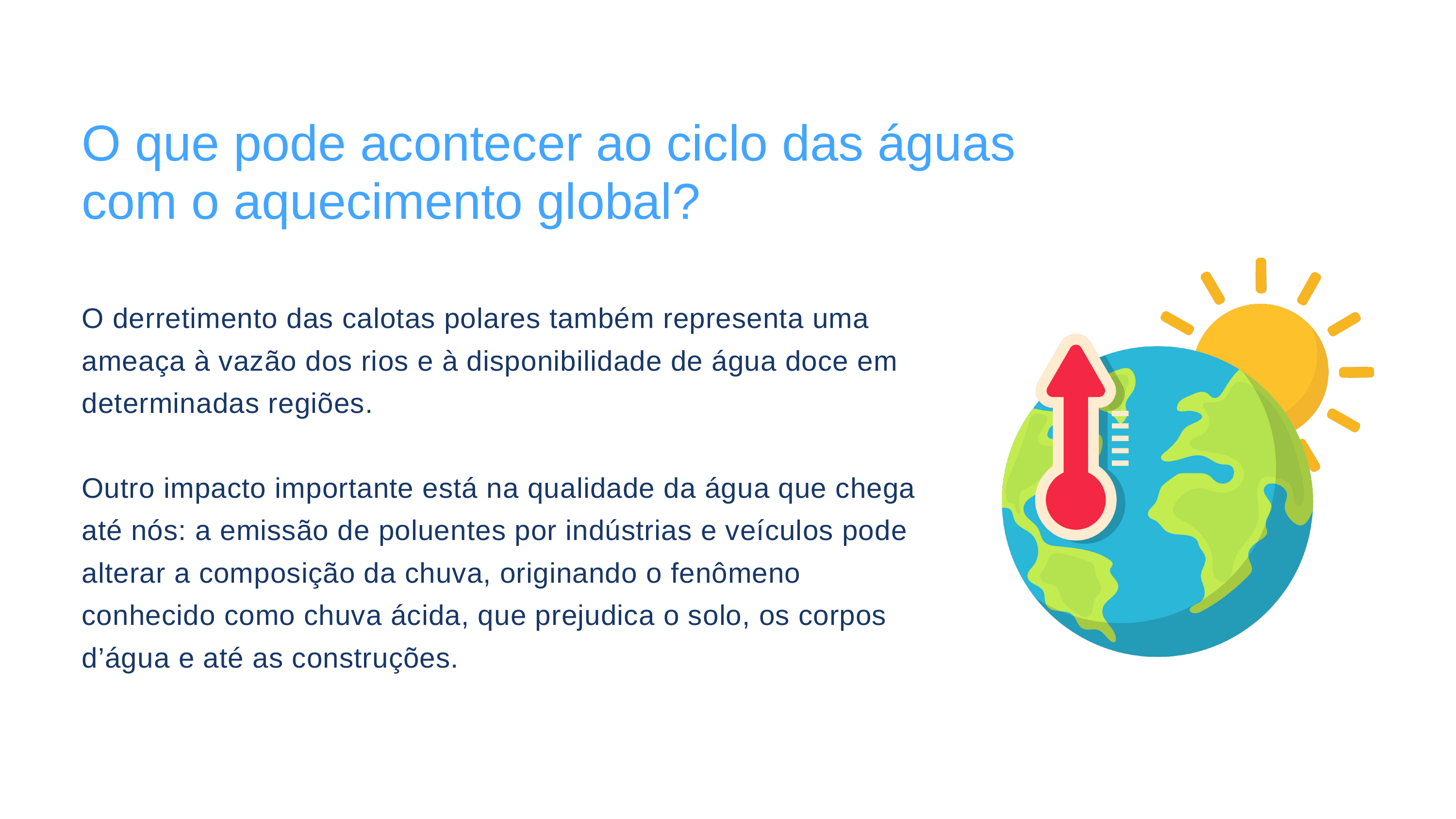

O que pode acontecer ao ciclo das águas com o aquecimento global?

O derretimento das calotas polares também representa uma ameaça à vazão dos rios e à disponibilidade de água doce em determinadas regiões.

Outro impacto importante está na qualidade da água que chega até nós: a emissão de poluentes por indústrias e veículos pode alterar a composição da chuva, originando o fenômeno conhecido como chuva ácida, que prejudica o solo, os corpos d’água e até as construções.